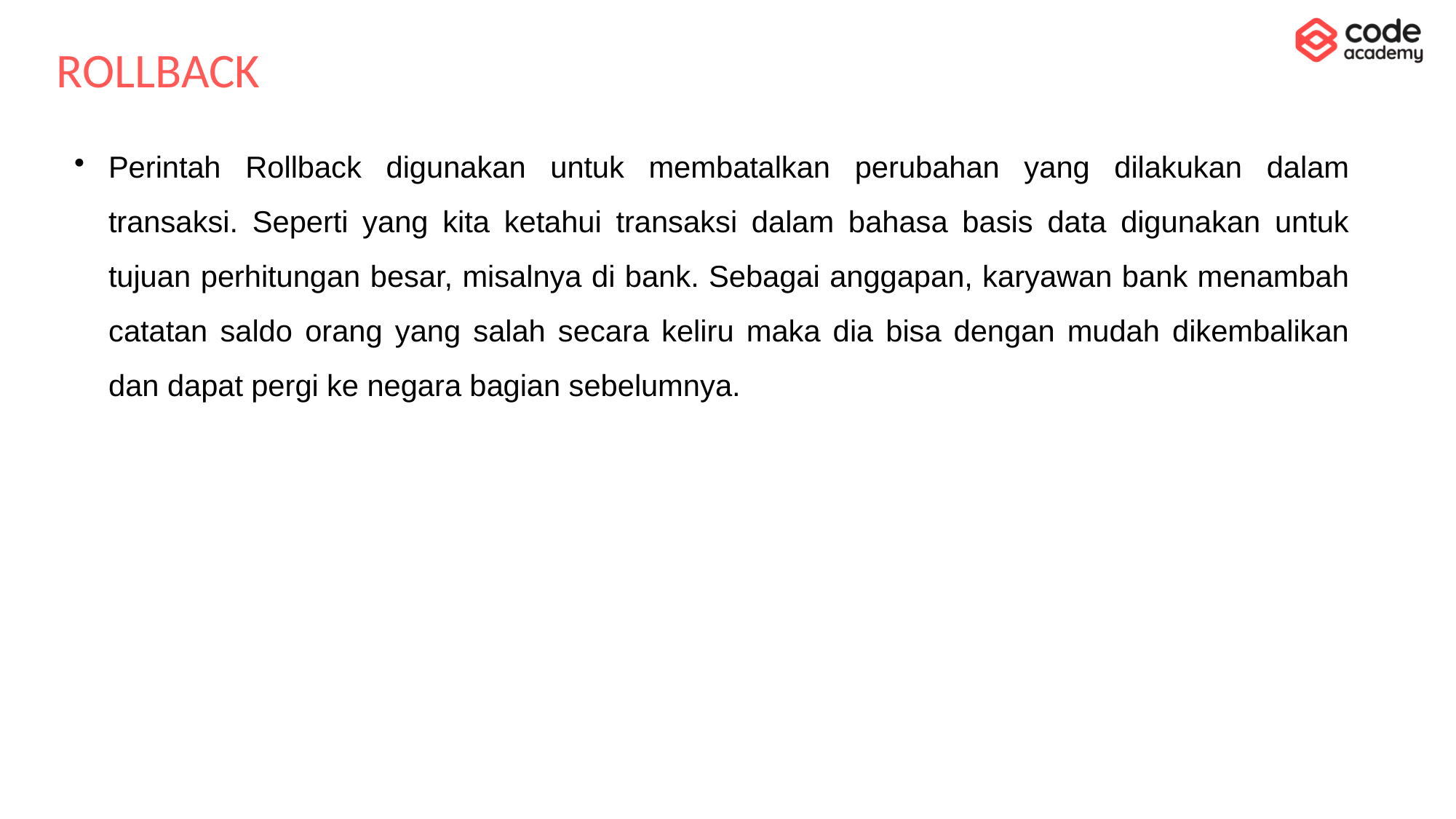

# ROLLBACK
Perintah Rollback digunakan untuk membatalkan perubahan yang dilakukan dalam transaksi. Seperti yang kita ketahui transaksi dalam bahasa basis data digunakan untuk tujuan perhitungan besar, misalnya di bank. Sebagai anggapan, karyawan bank menambah catatan saldo orang yang salah secara keliru maka dia bisa dengan mudah dikembalikan dan dapat pergi ke negara bagian sebelumnya.